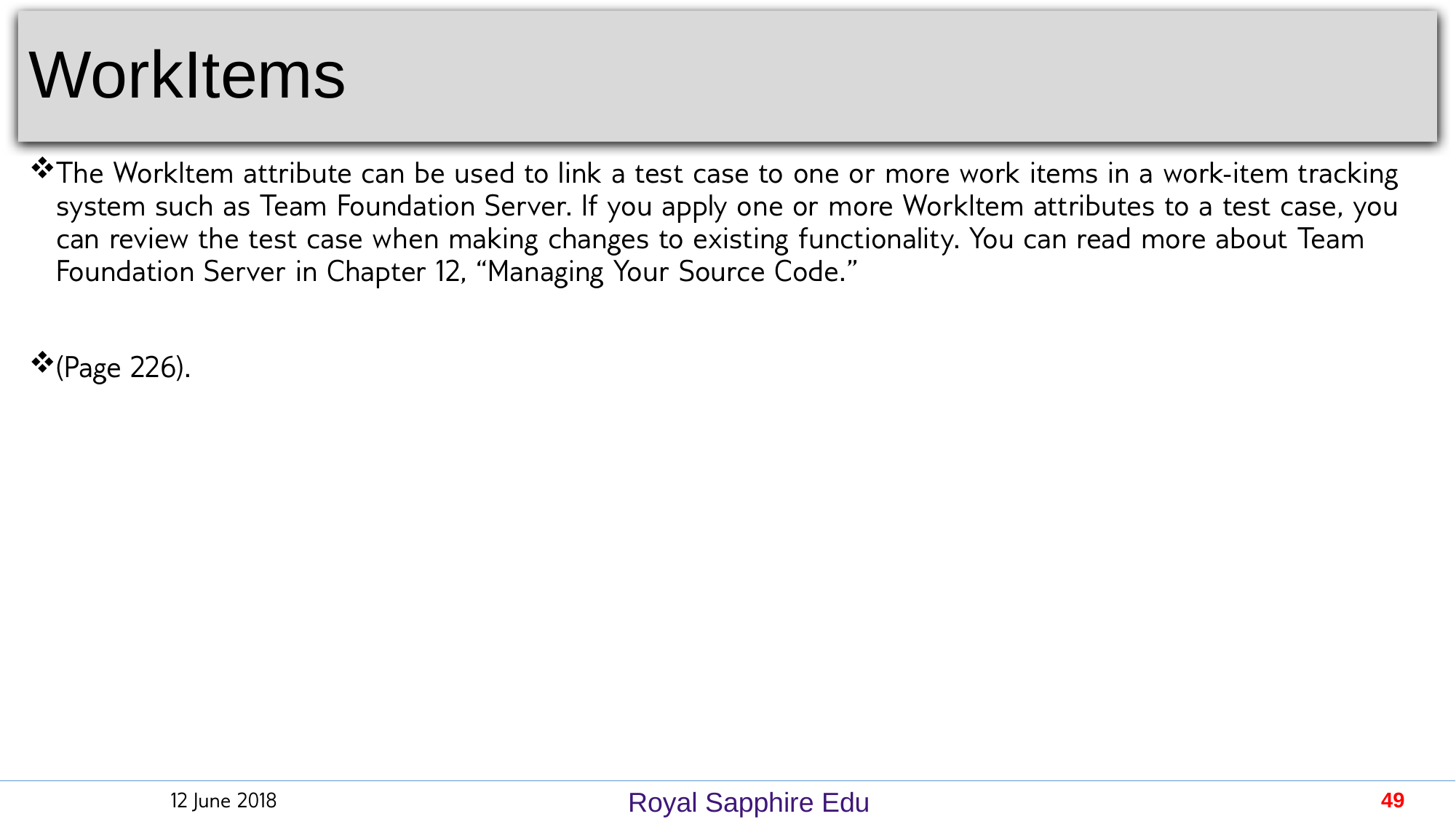

# WorkItems
The WorkItem attribute can be used to link a test case to one or more work items in a work-item tracking system such as Team Foundation Server. If you apply one or more WorkItem attributes to a test case, you can review the test case when making changes to existing functionality. You can read more about Team Foundation Server in Chapter 12, “Managing Your Source Code.”

(Page 226).
12 June 2018
49